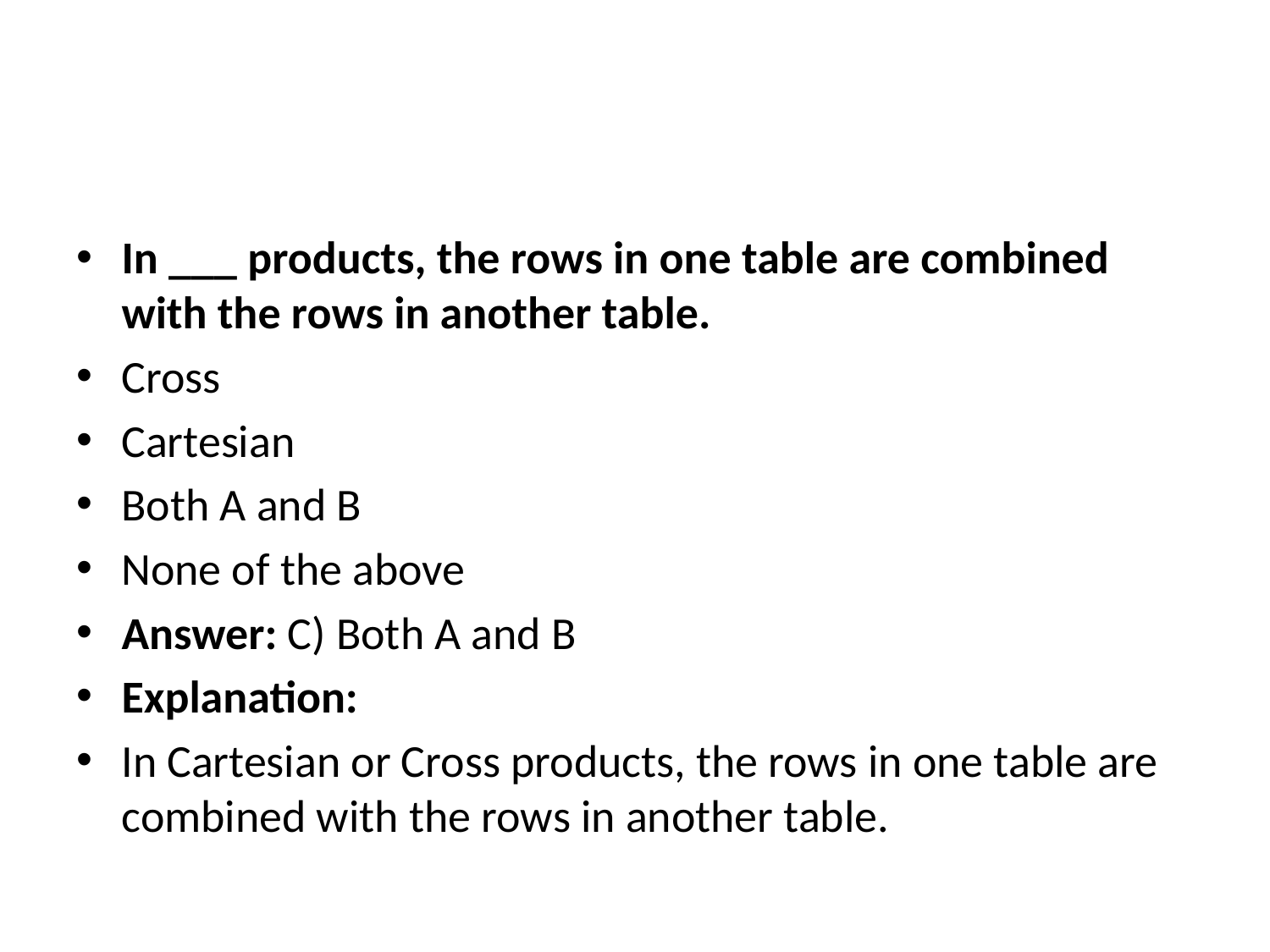

#
In ___ products, the rows in one table are combined with the rows in another table.
Cross
Cartesian
Both A and B
None of the above
Answer: C) Both A and B
Explanation:
In Cartesian or Cross products, the rows in one table are combined with the rows in another table.